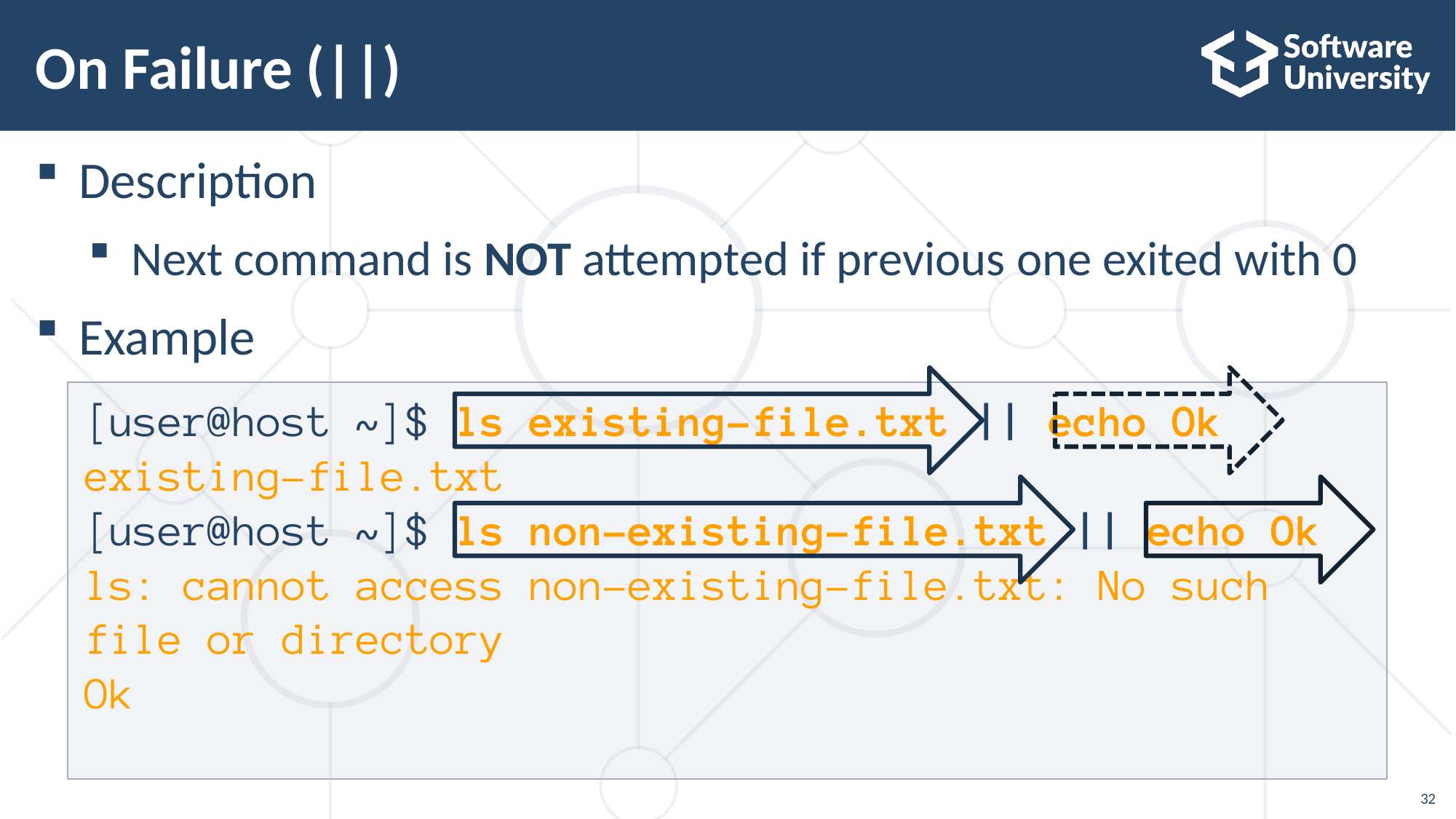

# On Failure (||)
Description
Next command is NOT attempted if previous one exited with 0
Example

[user@host ~]$ ls existing-file.txt || echo Ok
existing-file.txt
[user@host ~]$ ls non-existing-file.txt || echo Ok
ls: cannot access non-existing-file.txt: No such file or directory
Ok

32